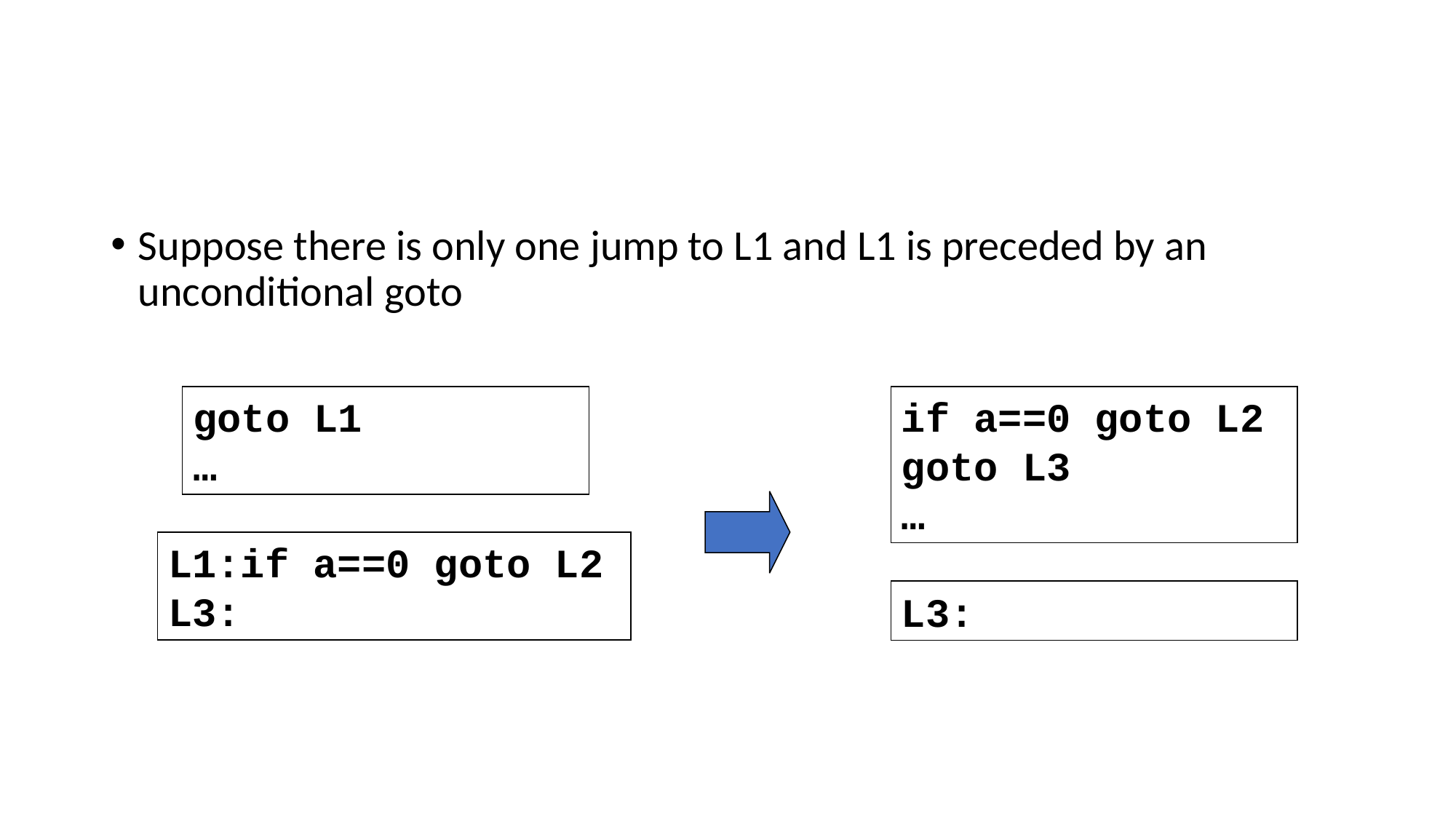

#
Suppose there is only one jump to L1 and L1 is preceded by an unconditional goto
goto L1
…
if a==0 goto L2
goto L3
…

L1:if a==0 goto L2 L3:
L3: